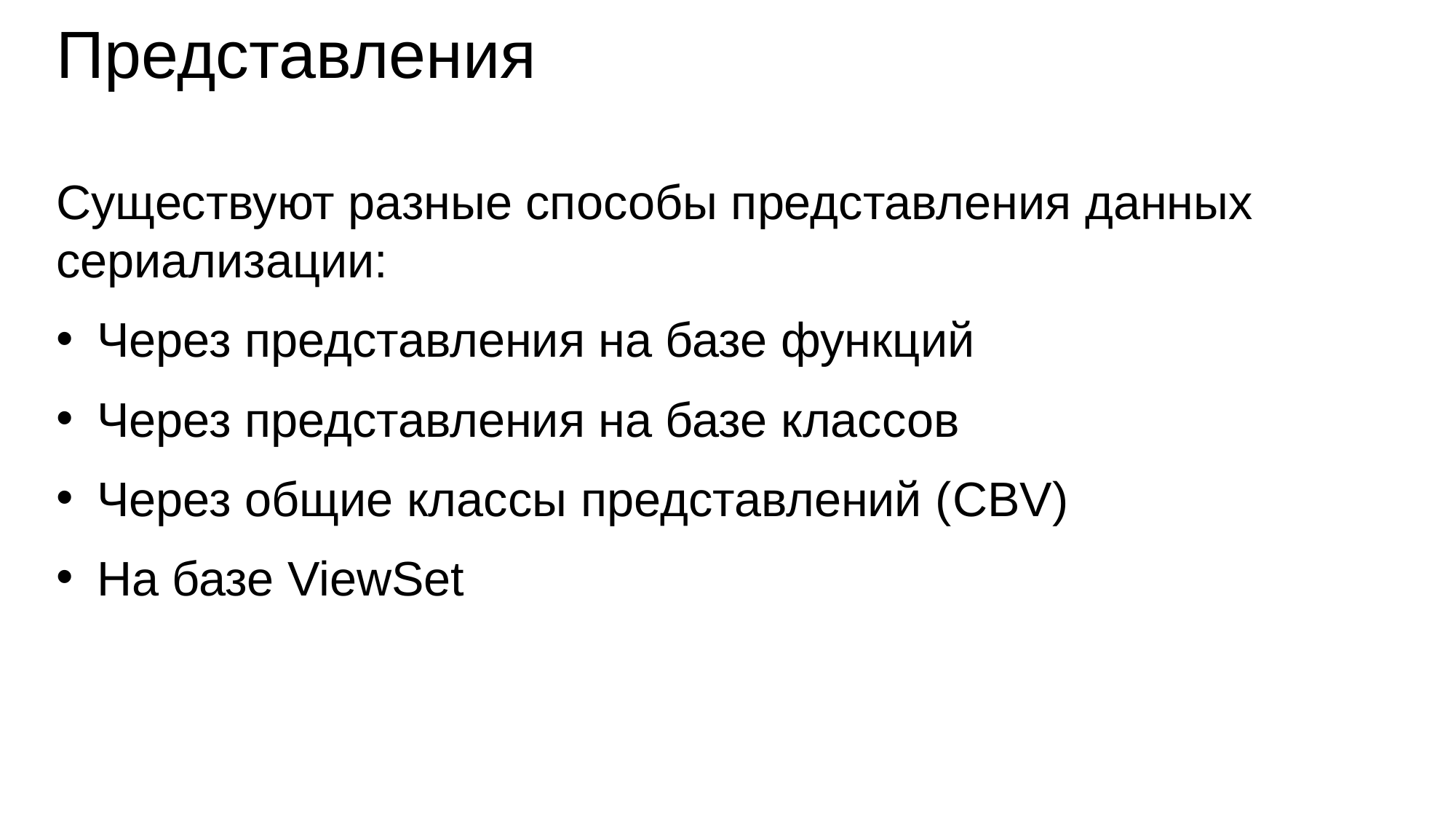

# Представления
Существуют разные способы представления данных сериализации:
Через представления на базе функций
Через представления на базе классов
Через общие классы представлений (CBV)
На базе ViewSet